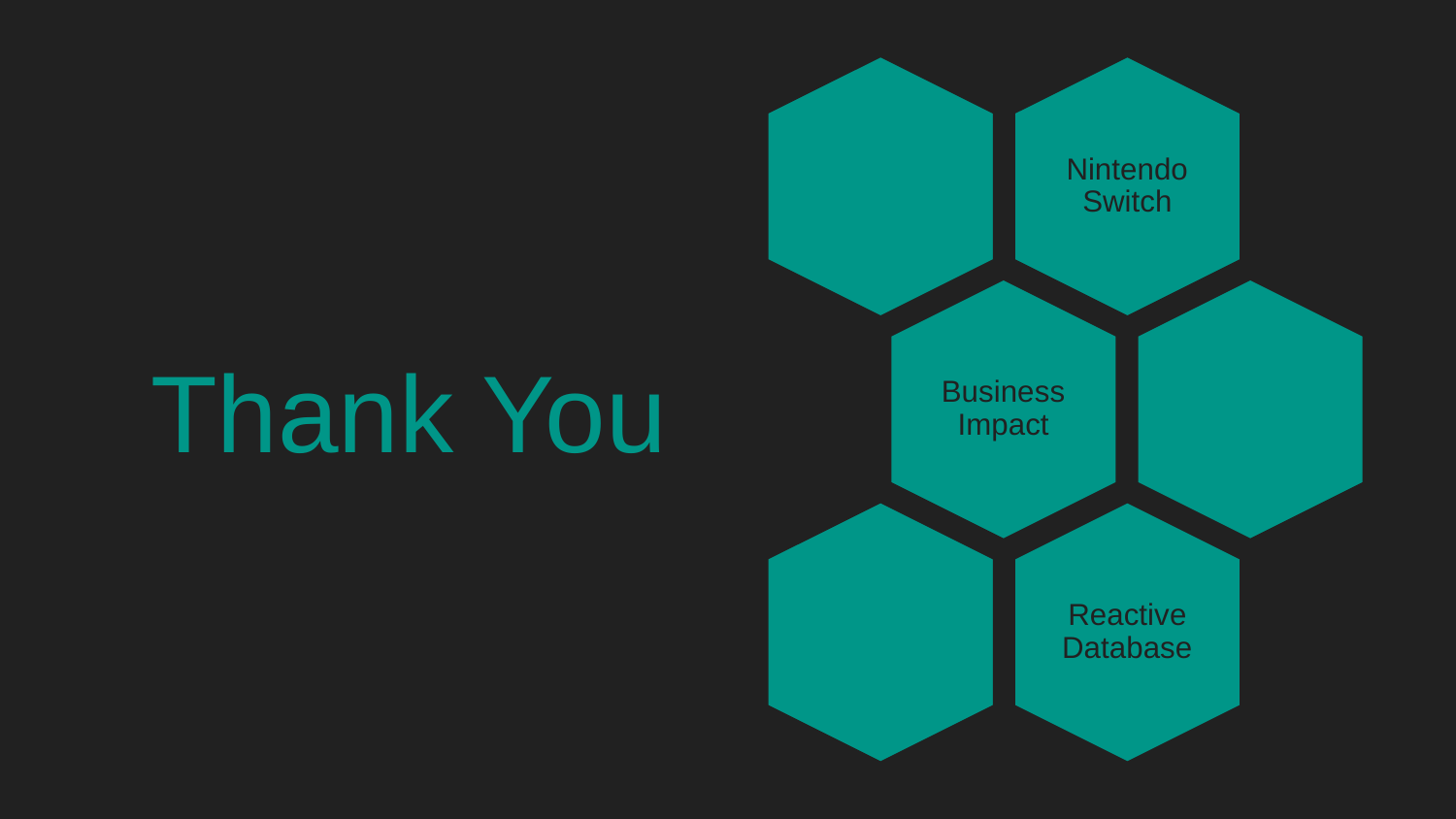

Nintendo Switch

Business Impact

Reactive Database

Thank You